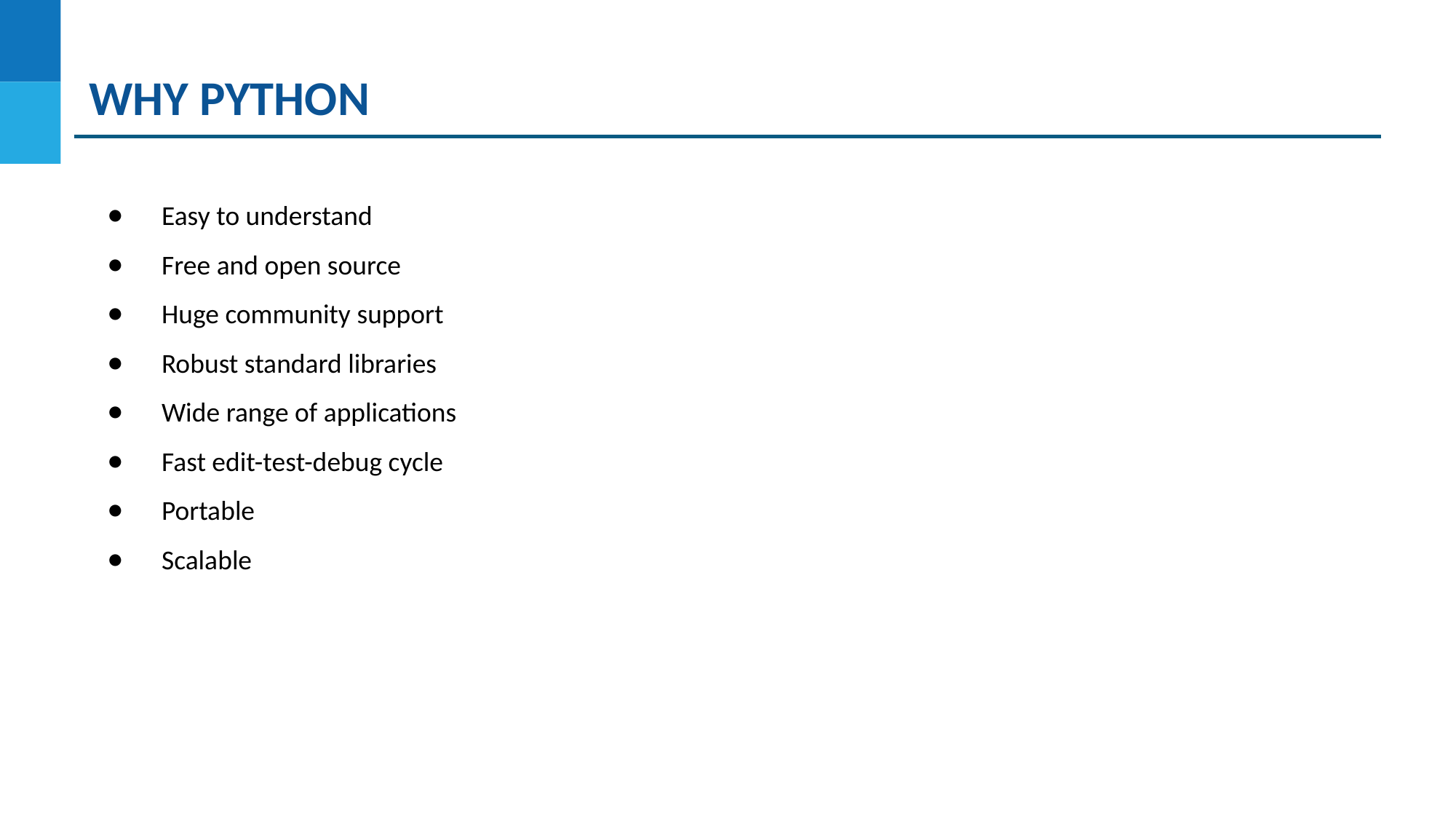

# WHY PYTHON
Easy to understand
Free and open source
Huge community support
Robust standard libraries
Wide range of applications
Fast edit-test-debug cycle
Portable
Scalable